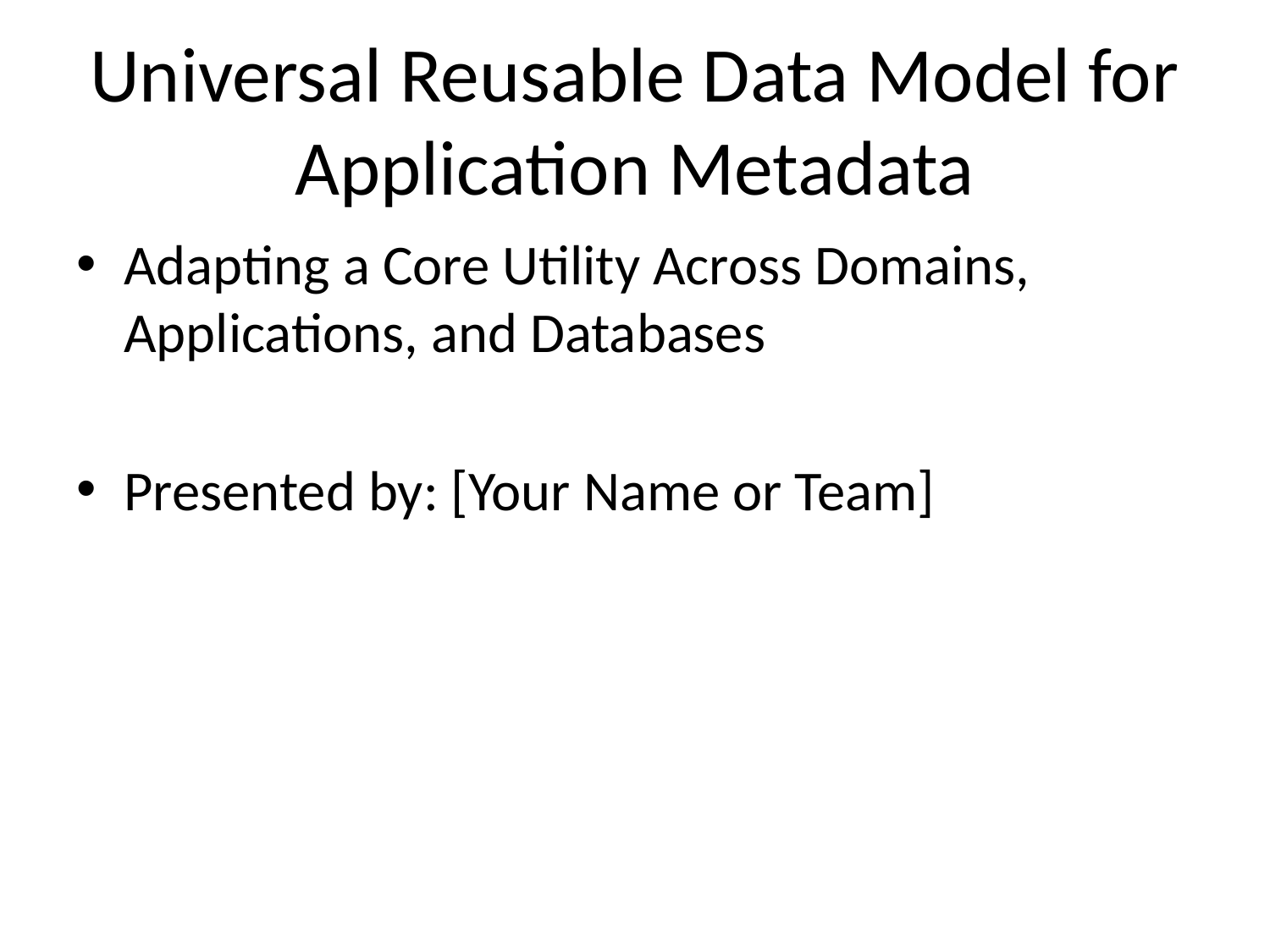

# Universal Reusable Data Model for Application Metadata
Adapting a Core Utility Across Domains, Applications, and Databases

Presented by: [Your Name or Team]